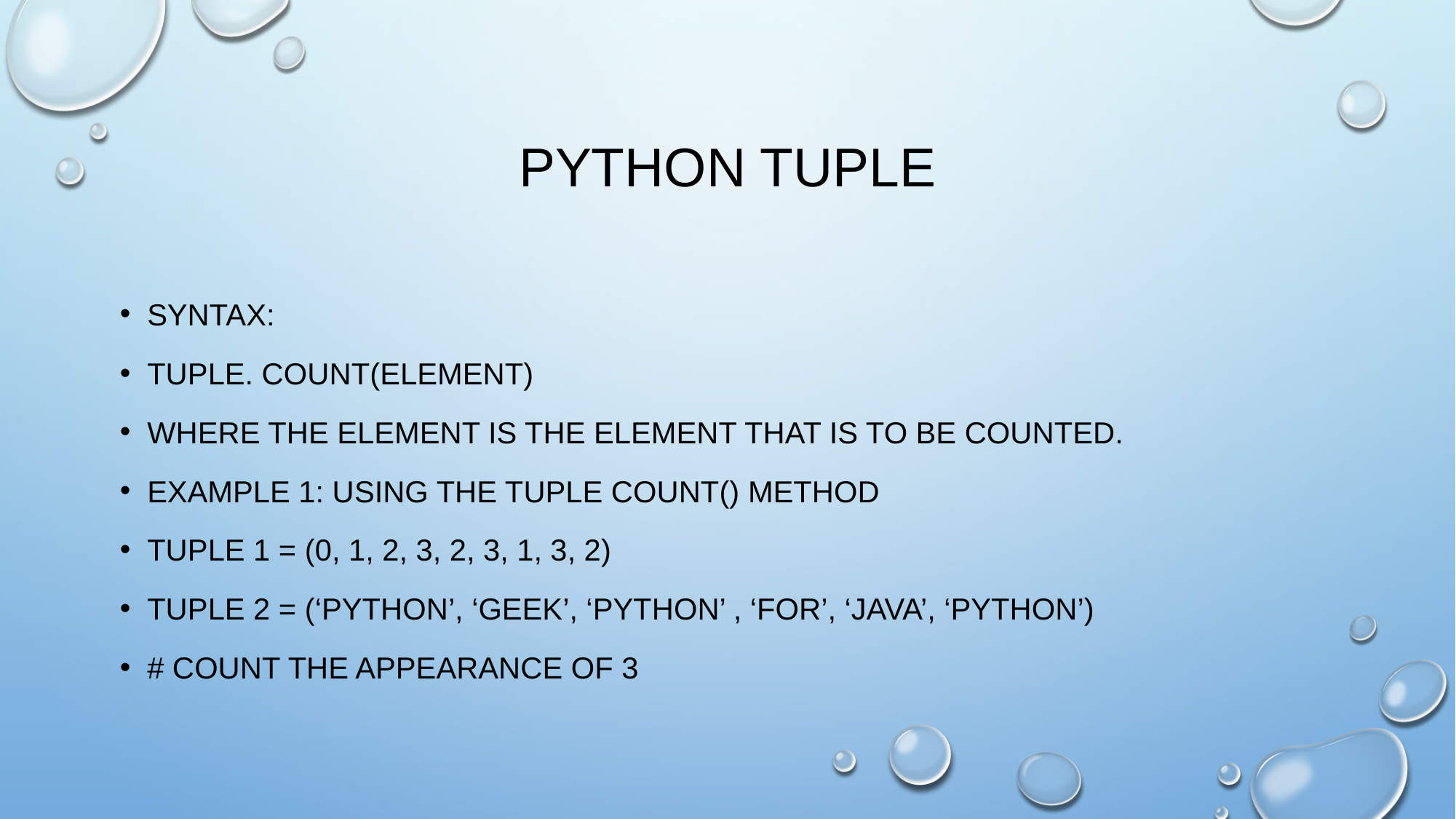

# Python tuple
Syntax:
Tuple. count(element)
Where the element is the element that is to be counted.
Example 1: using the tuple count() method
Tuple 1 = (0, 1, 2, 3, 2, 3, 1, 3, 2)
Tuple 2 = (‘python’, ‘geek’, ‘python’ , ‘for’, ‘java’, ‘python’)
# count the appearance of 3